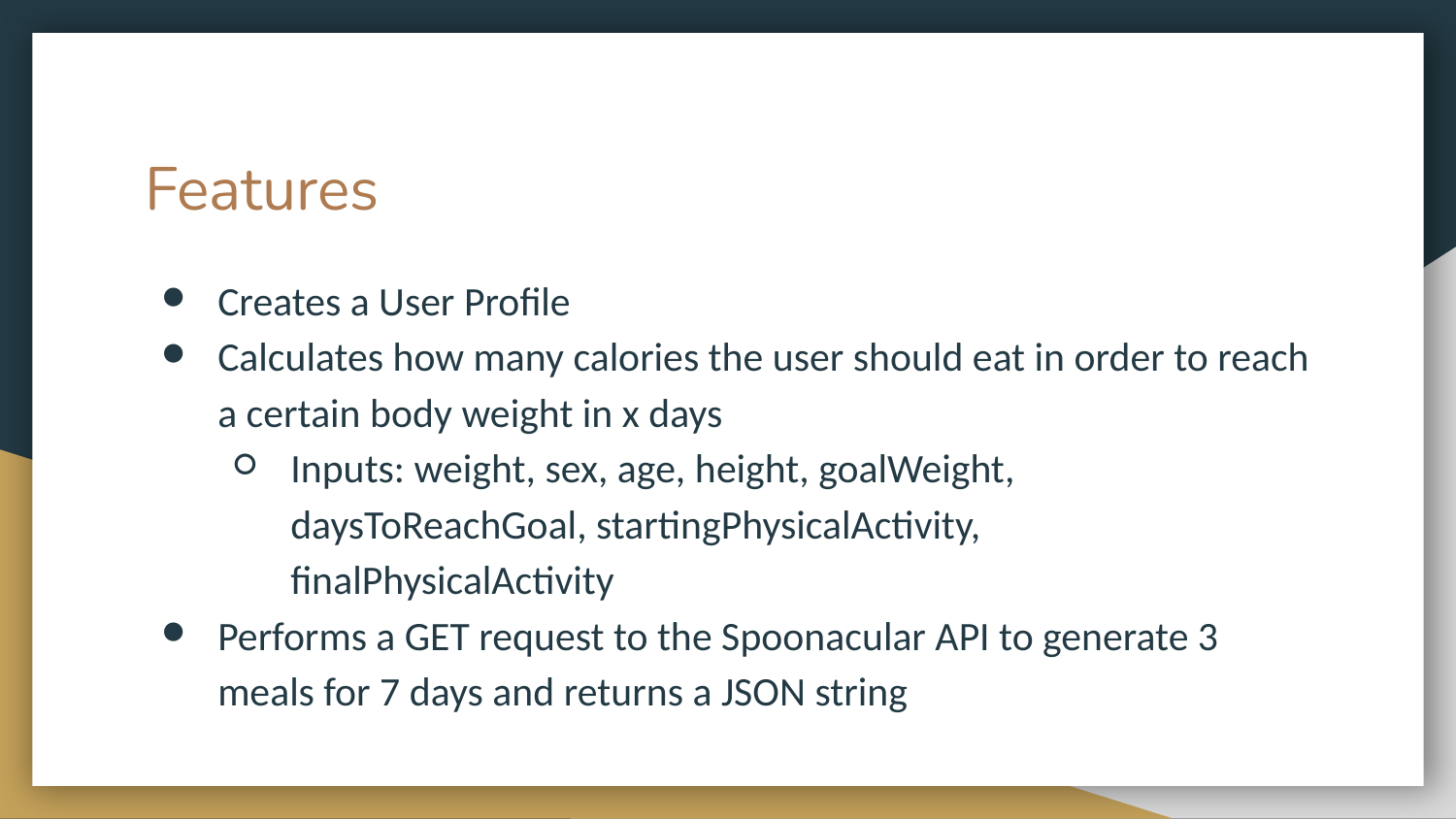

# Features
Creates a User Profile
Calculates how many calories the user should eat in order to reach a certain body weight in x days
Inputs: weight, sex, age, height, goalWeight, daysToReachGoal, startingPhysicalActivity, finalPhysicalActivity
Performs a GET request to the Spoonacular API to generate 3 meals for 7 days and returns a JSON string